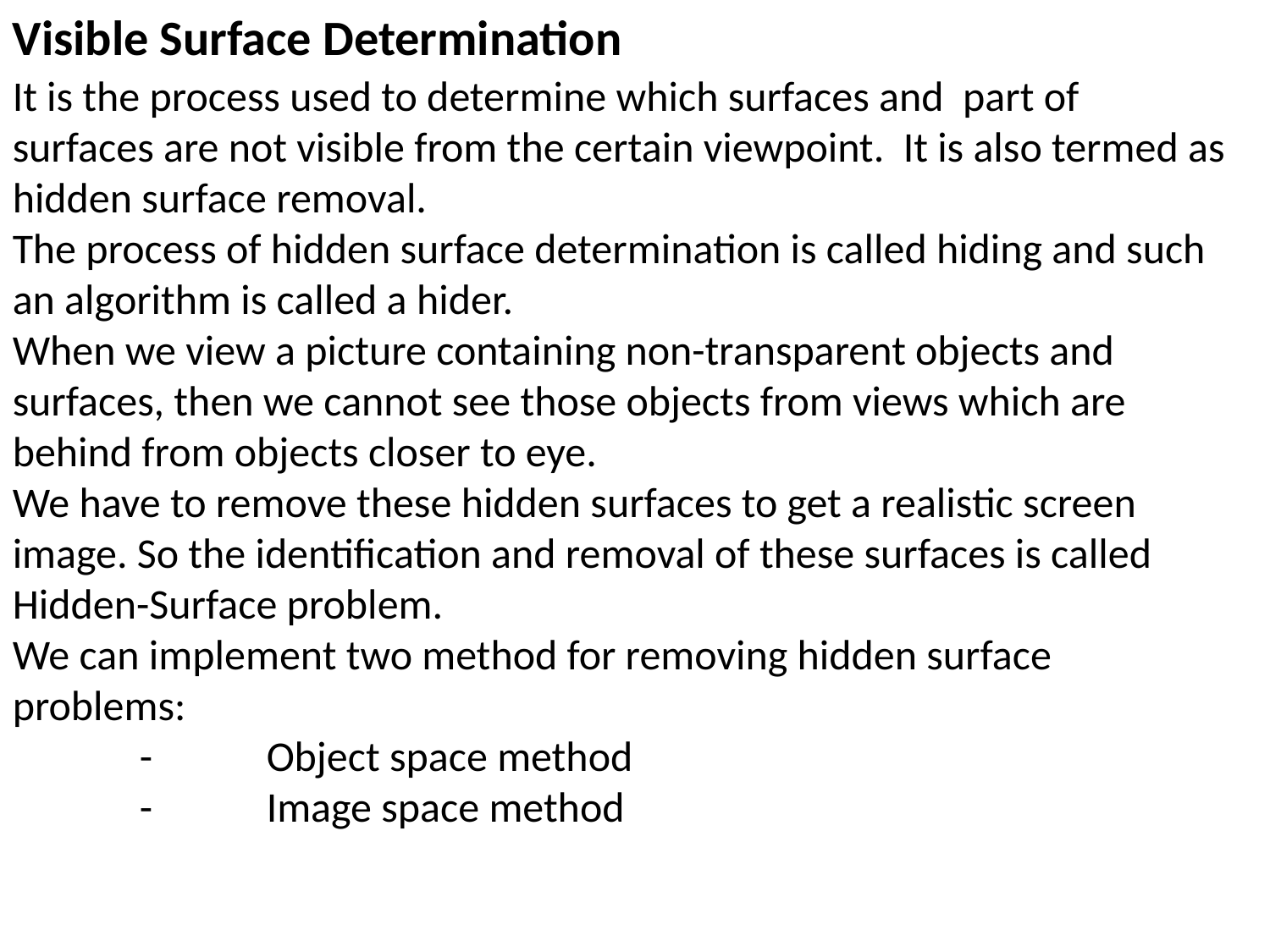

Visible Surface Determination
It is the process used to determine which surfaces and  part of surfaces are not visible from the certain viewpoint.  It is also termed as hidden surface removal.
The process of hidden surface determination is called hiding and such an algorithm is called a hider.
When we view a picture containing non-transparent objects and surfaces, then we cannot see those objects from views which are behind from objects closer to eye.
We have to remove these hidden surfaces to get a realistic screen image. So the identification and removal of these surfaces is called Hidden-Surface problem.
We can implement two method for removing hidden surface problems:
	-	Object space method
	-	Image space method